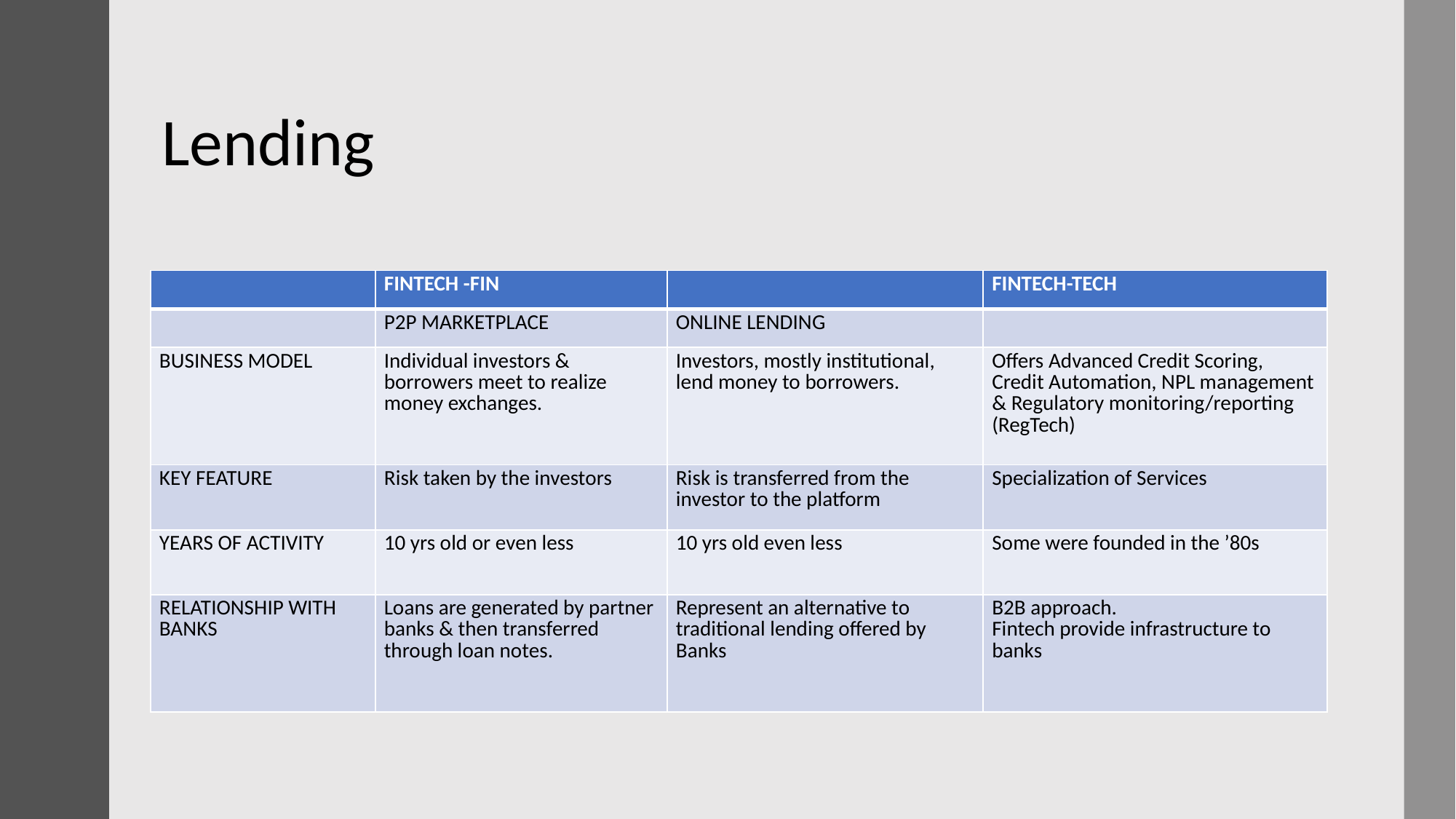

# Lending
|  | FINTECH -FIN |  | FINTECH-TECH |
| --- | --- | --- | --- |
|  | P2P MARKETPLACE | ONLINE LENDING |  |
| BUSINESS MODEL | Individual investors & borrowers meet to realize money exchanges. | Investors, mostly institutional, lend money to borrowers. | Offers Advanced Credit Scoring, Credit Automation, NPL management & Regulatory monitoring/reporting (RegTech) |
| KEY FEATURE | Risk taken by the investors | Risk is transferred from the investor to the platform | Specialization of Services |
| YEARS OF ACTIVITY | 10 yrs old or even less | 10 yrs old even less | Some were founded in the ’80s |
| RELATIONSHIP WITH BANKS | Loans are generated by partner banks & then transferred through loan notes. | Represent an alternative to traditional lending offered by Banks | B2B approach. Fintech provide infrastructure to banks |